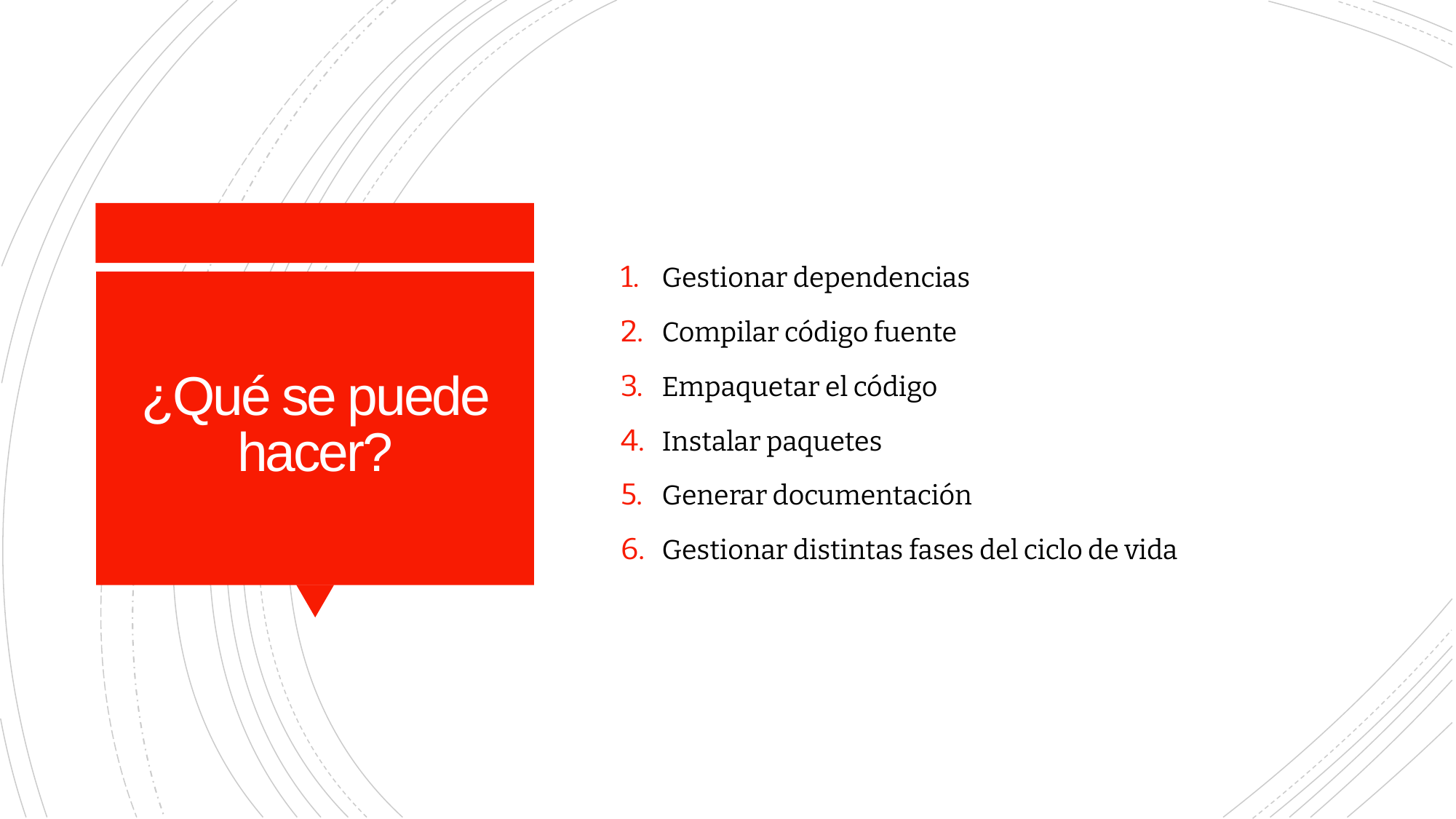

Gestionar dependencias
Compilar código fuente
Empaquetar el código
Instalar paquetes
Generar documentación
Gestionar distintas fases del ciclo de vida
# ¿Qué se puede hacer?